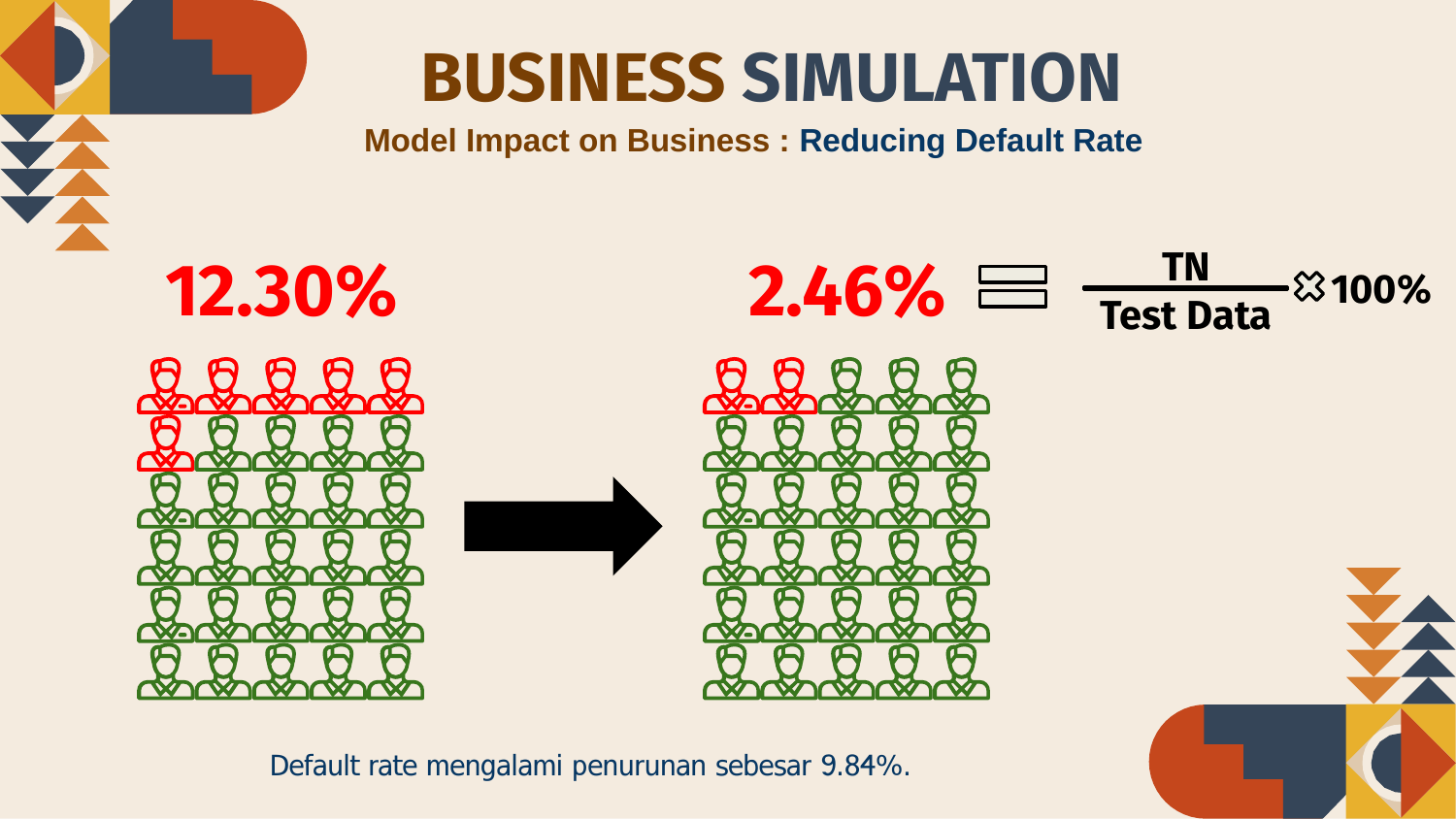

# BUSINESS SIMULATION
Model Impact on Business : Reducing Default Rate
TN
Test Data
12.30%
2.46%

100%

Default rate mengalami penurunan sebesar 9.84%.